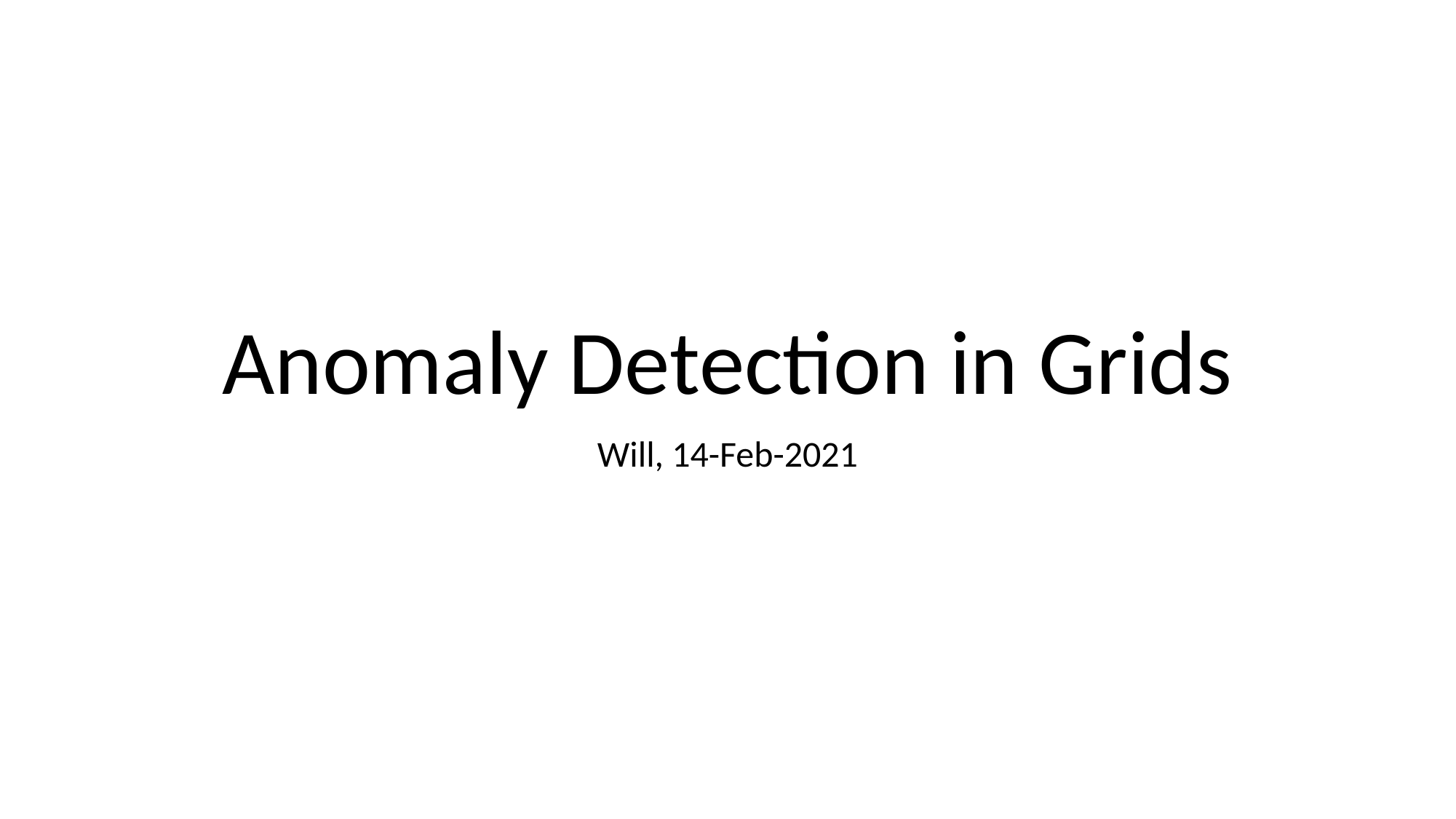

# Anomaly Detection in Grids
Will, 14-Feb-2021